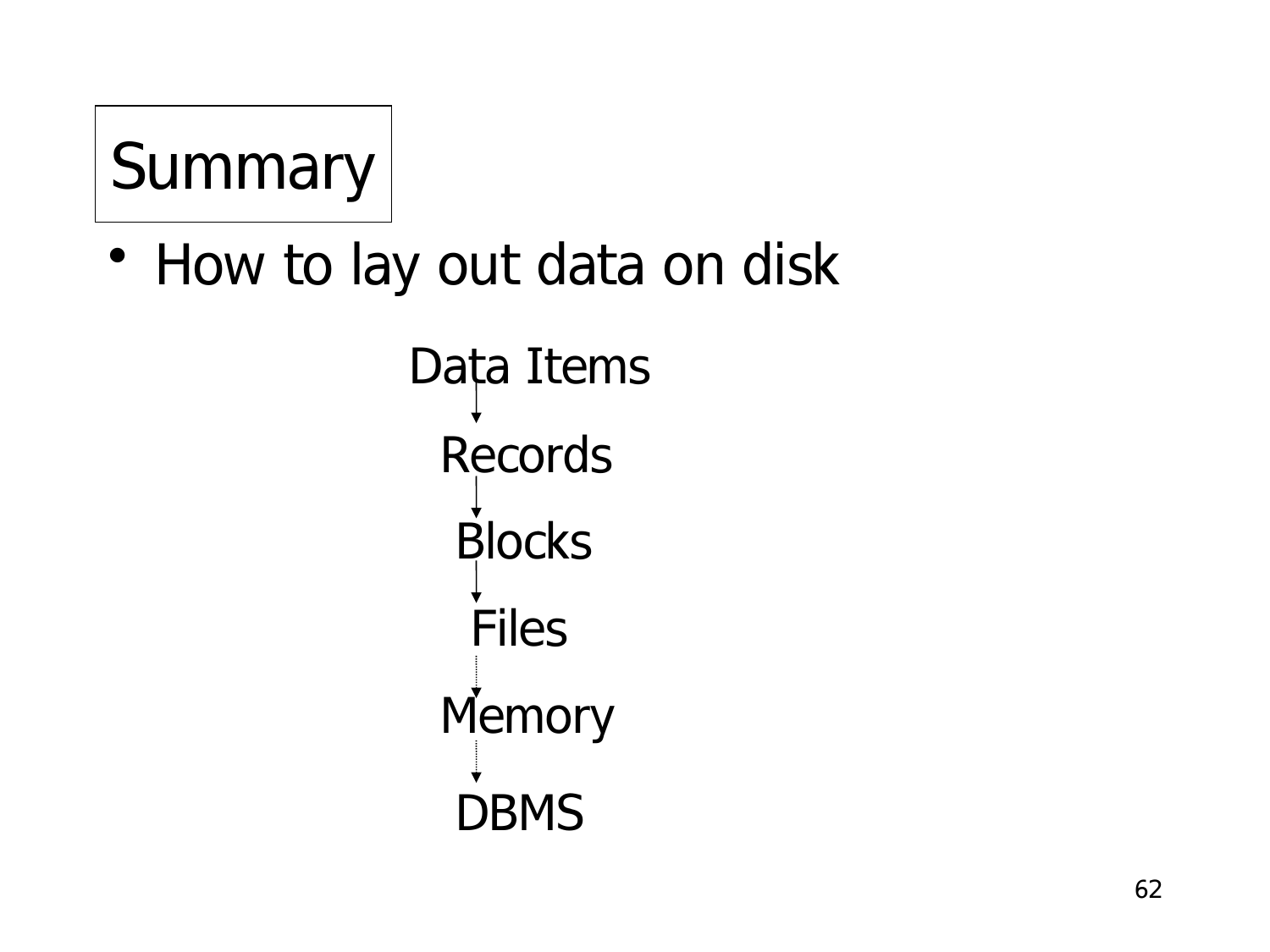

Summary
How to lay out data on disk
			Data Items
			  Records
			   Blocks
			    Files
			  Memory
			   DBMS

62